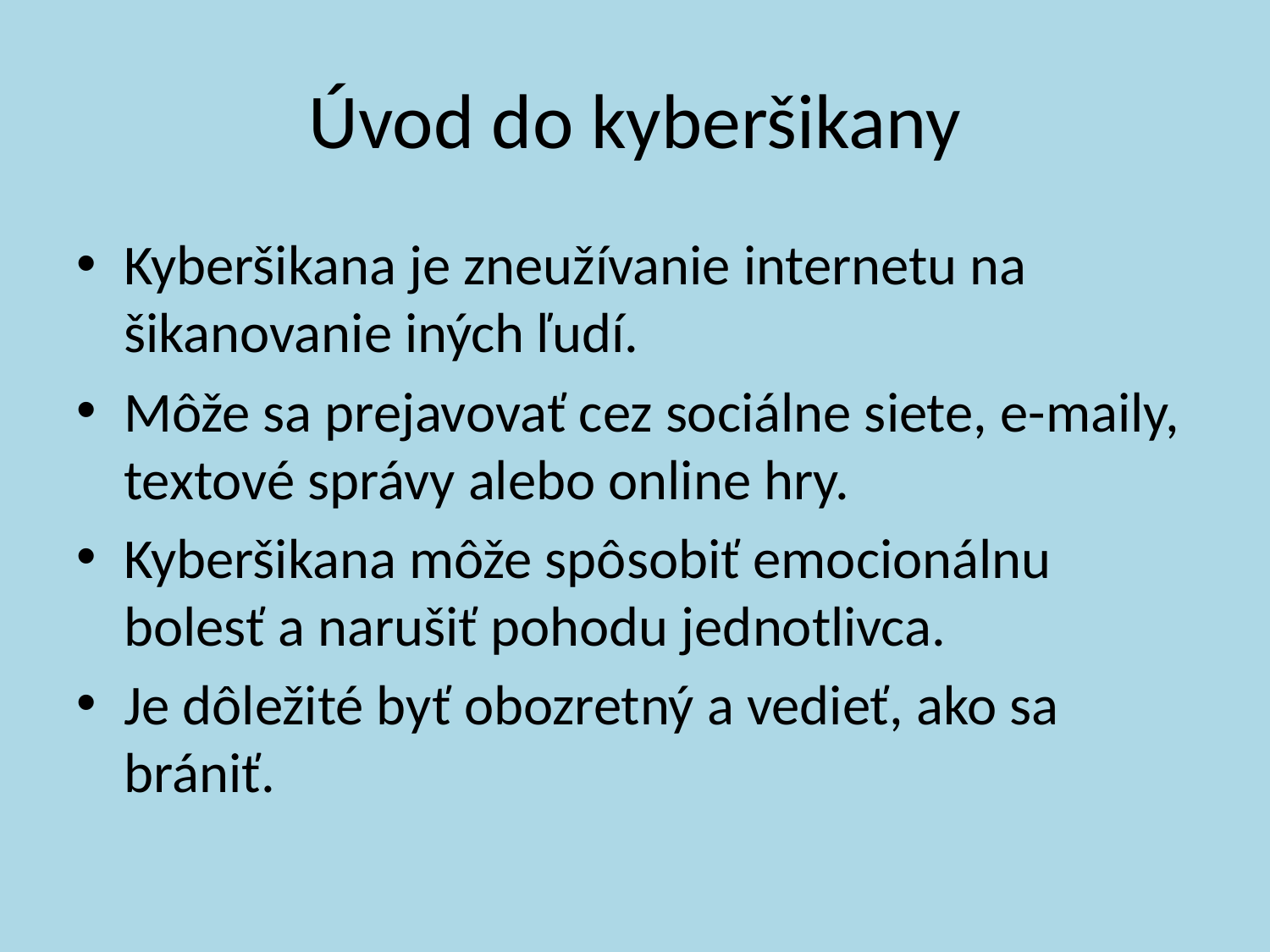

# Úvod do kyberšikany
Kyberšikana je zneužívanie internetu na šikanovanie iných ľudí.
Môže sa prejavovať cez sociálne siete, e-maily, textové správy alebo online hry.
Kyberšikana môže spôsobiť emocionálnu bolesť a narušiť pohodu jednotlivca.
Je dôležité byť obozretný a vedieť, ako sa brániť.